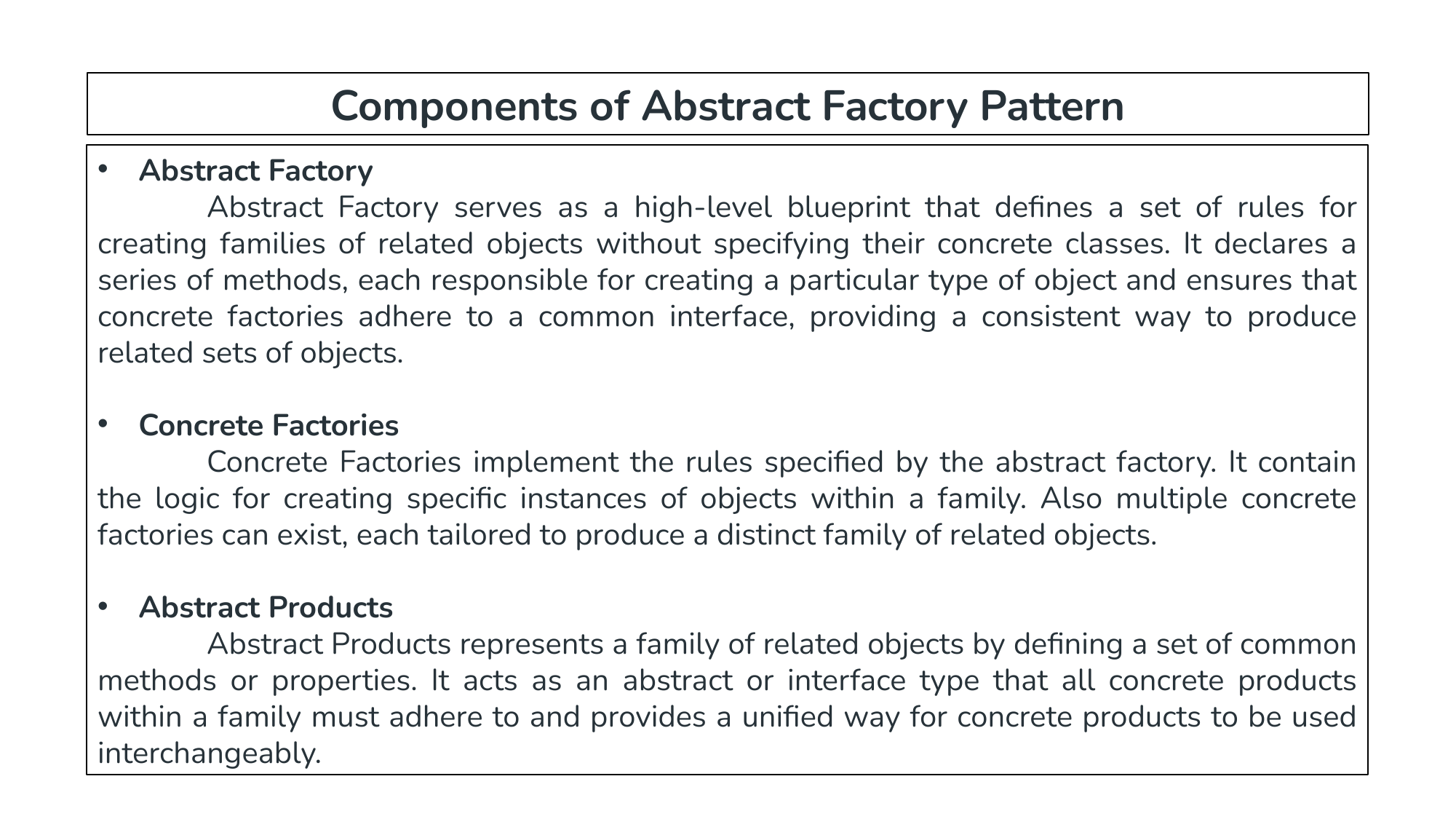

Components of Abstract Factory Pattern
Abstract Factory
	Abstract Factory serves as a high-level blueprint that defines a set of rules for creating families of related objects without specifying their concrete classes. It declares a series of methods, each responsible for creating a particular type of object and ensures that concrete factories adhere to a common interface, providing a consistent way to produce related sets of objects.

Concrete Factories
	Concrete Factories implement the rules specified by the abstract factory. It contain the logic for creating specific instances of objects within a family. Also multiple concrete factories can exist, each tailored to produce a distinct family of related objects.

Abstract Products
	Abstract Products represents a family of related objects by defining a set of common methods or properties. It acts as an abstract or interface type that all concrete products within a family must adhere to and provides a unified way for concrete products to be used interchangeably.